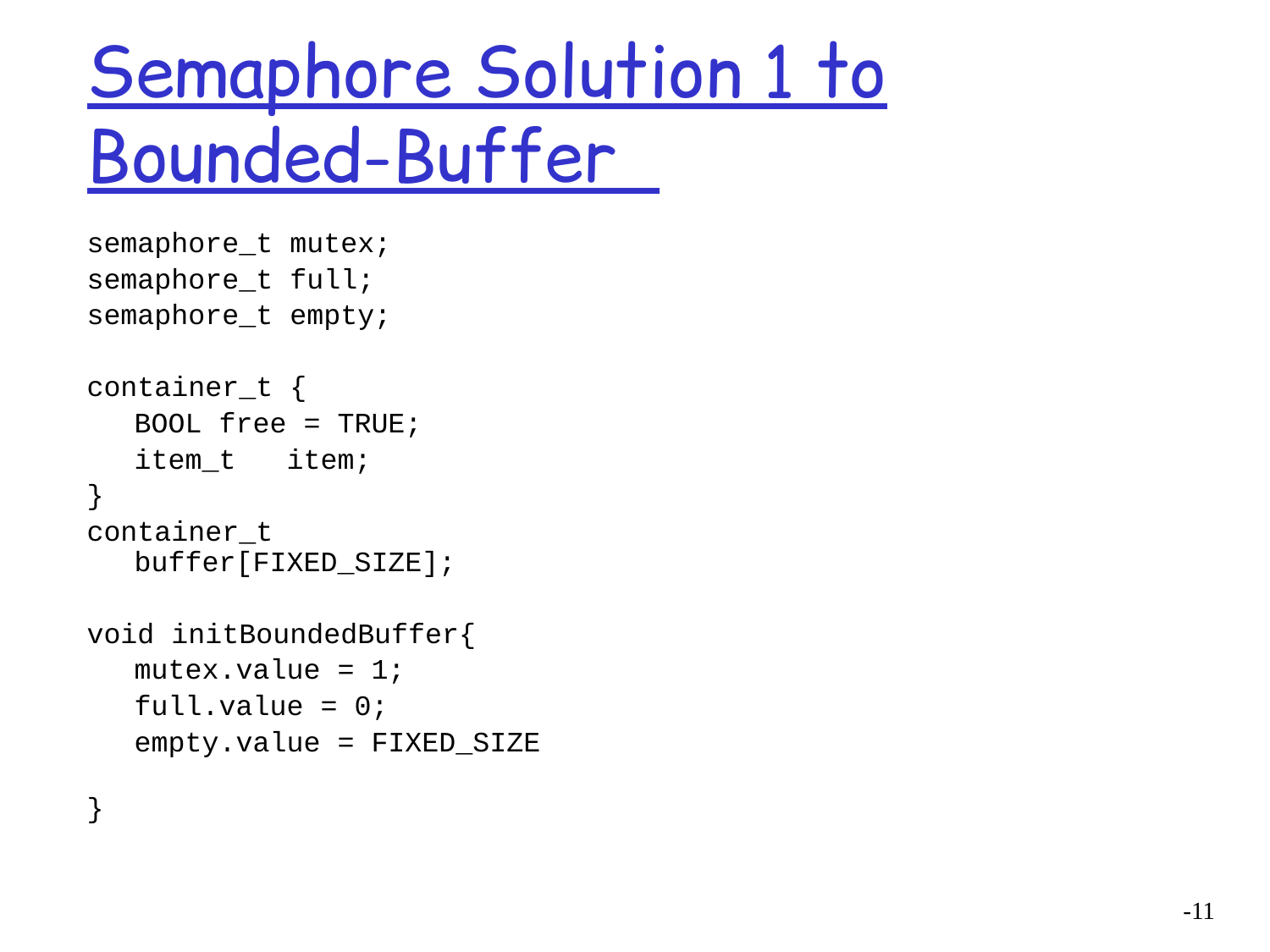

# Semaphore Solution 1 to Bounded-Buffer
semaphore_t mutex;
semaphore_t full;
semaphore_t empty;

container_t {
	BOOL free = TRUE;
	item_t   item;
}
container_t buffer[FIXED_SIZE];

void initBoundedBuffer{
	mutex.value = 1;
	full.value = 0;
	empty.value = FIXED_SIZE
}
-11